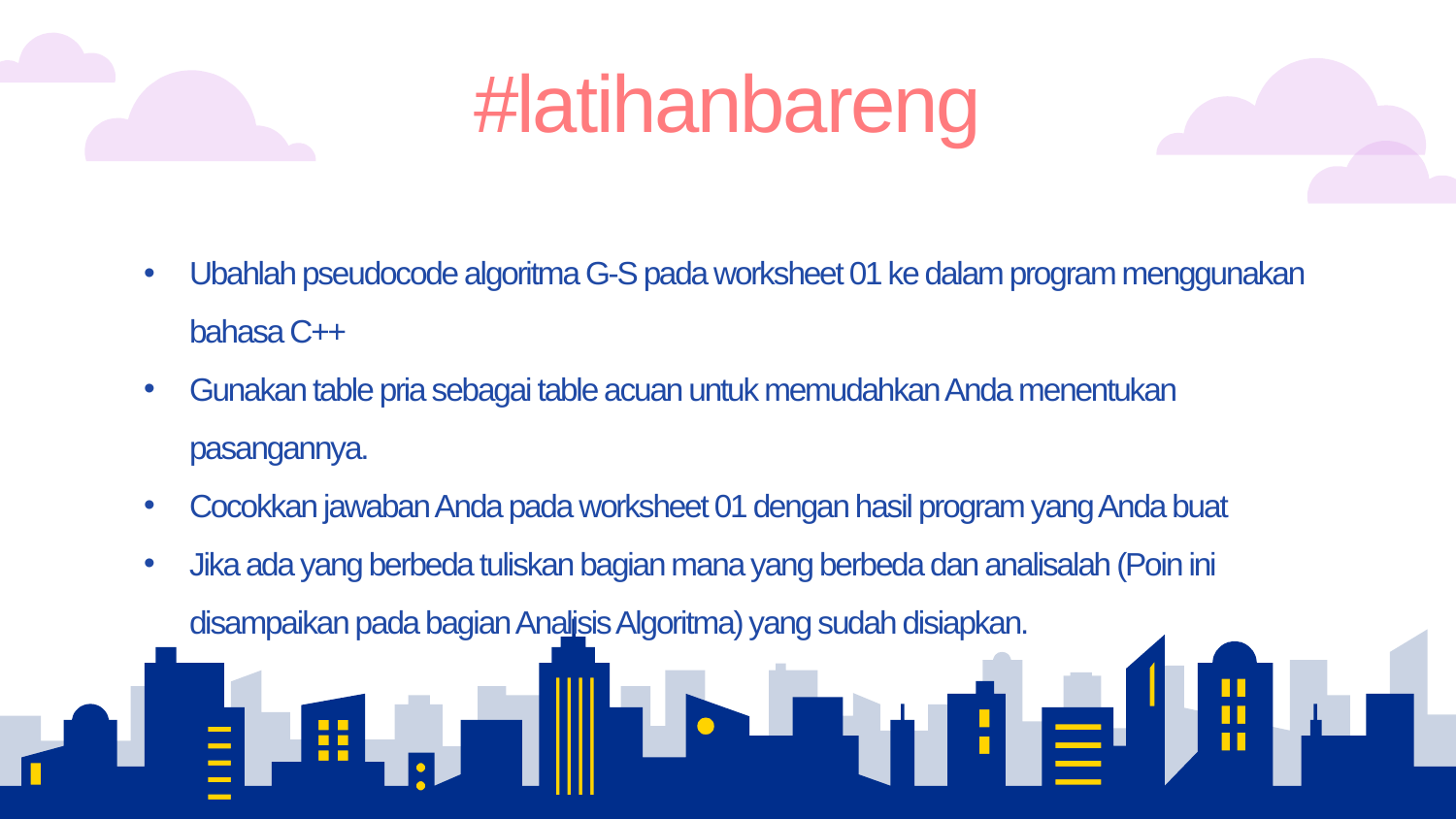

12
#latihanbareng
Ubahlah pseudocode algoritma G-S pada worksheet 01 ke dalam program menggunakan bahasa C++
Gunakan table pria sebagai table acuan untuk memudahkan Anda menentukan pasangannya.
Cocokkan jawaban Anda pada worksheet 01 dengan hasil program yang Anda buat
Jika ada yang berbeda tuliskan bagian mana yang berbeda dan analisalah (Poin ini disampaikan pada bagian Analisis Algoritma) yang sudah disiapkan.